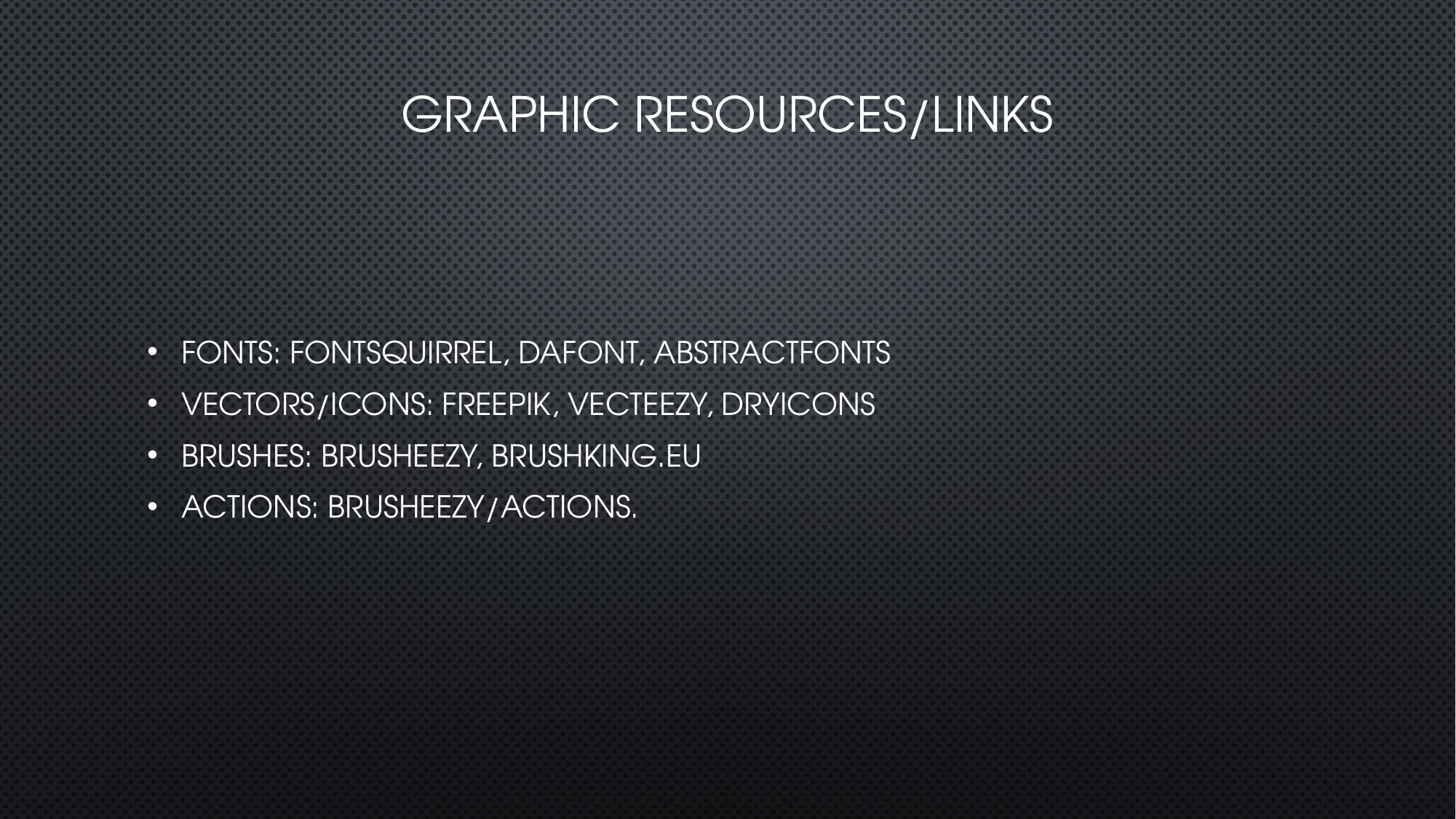

# Graphic Resources/links
Fonts: fontsquirrel, Dafont, abstractfonts
Vectors/icons: freepik, vecteezy, dryicons
Brushes: brusheezy, brushking.eu
Actions: brusheezy/actions.